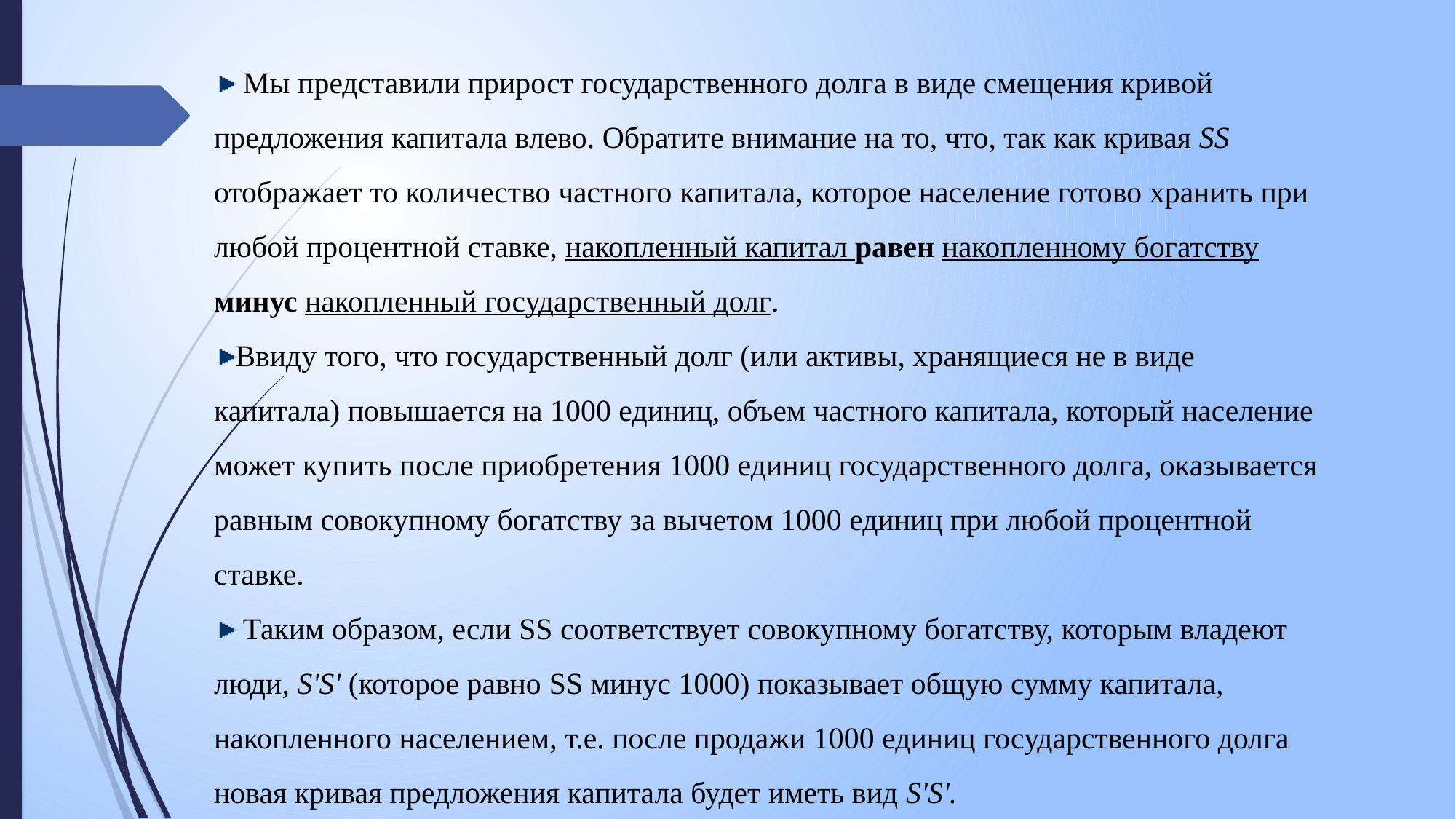

Мы представили прирост государственного долга в виде смещения кривой предложения капитала влево. Обратите внимание на то, что, так как кривая SS отображает то количество частного капитала, которое население готово хранить при любой процентной ставке, накопленный капитал равен накопленному богатству минус накопленный государственный долг.
Ввиду того, что государственный долг (или активы, хранящиеся не в виде капитала) повышается на 1000 единиц, объем частного капитала, который население может купить после приобретения 1000 единиц государственного долга, оказывается равным совокупному богатству за вычетом 1000 единиц при любой процентной ставке.
 Таким образом, если SS соответствует совокупному богатству, которым владеют люди, S'S' (которое равно SS минус 1000) показывает общую сумму капитала, накопленного населением, т.е. после продажи 1000 единиц государственного долга новая кривая предложения капитала будет иметь вид S'S'.